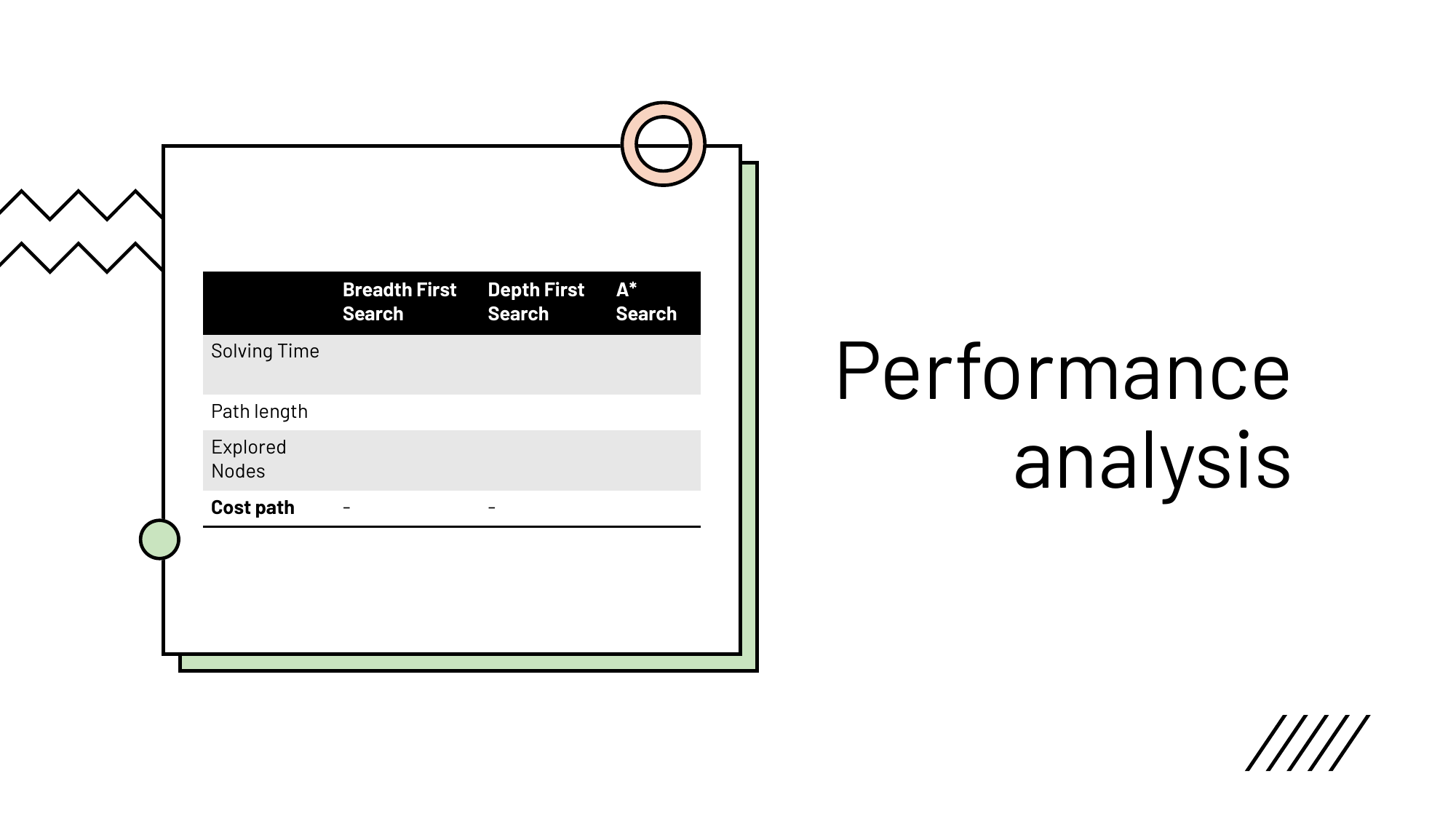

# Performance analysis

|  | Breadth First Search | Depth First Search | A\* Search |
| --- | --- | --- | --- |
| Solving Time |  |  |  |
| Path length |  |  |  |
| Explored Nodes |  |  |  |
| Cost path | - | - |  |